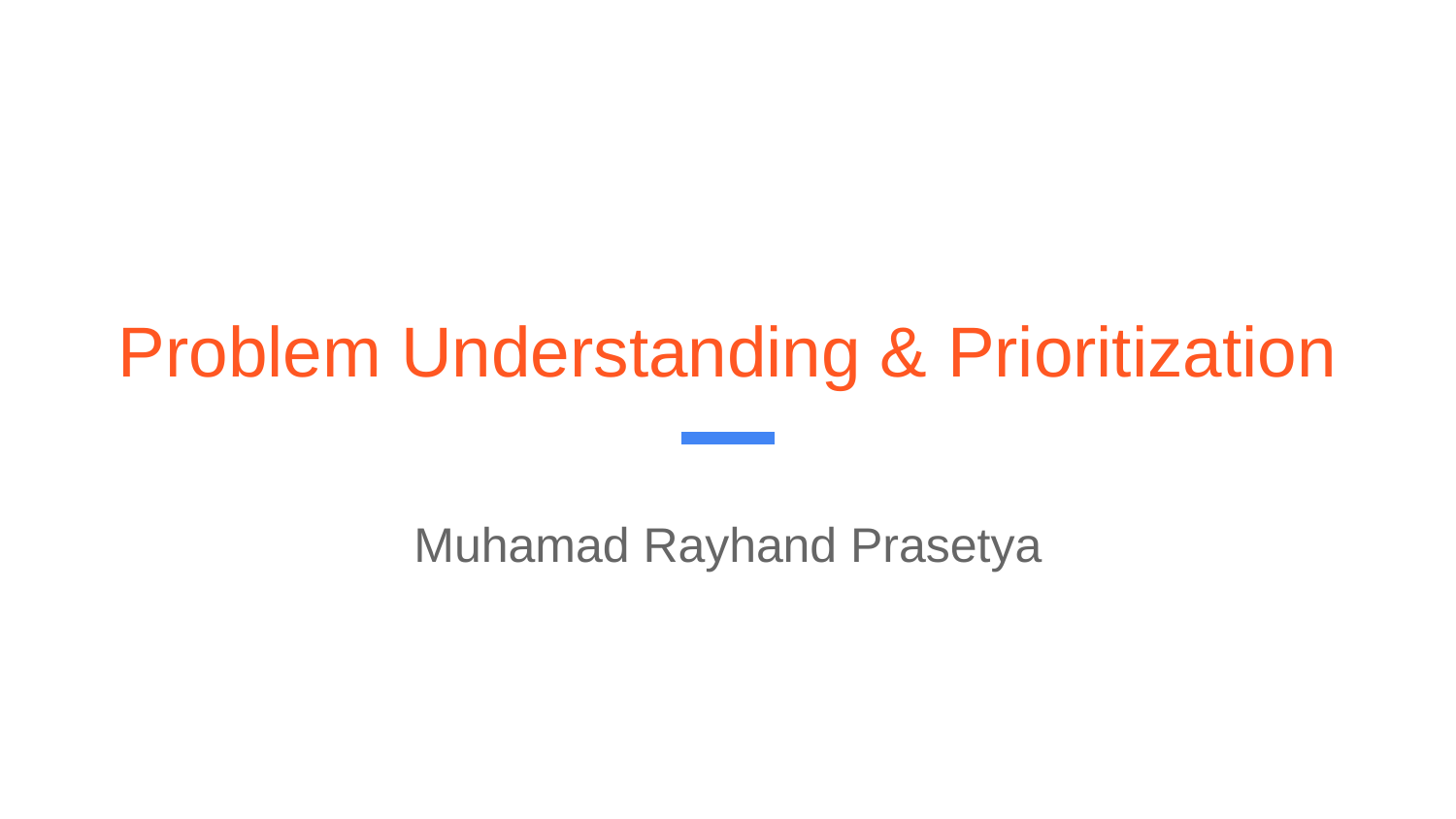

# Problem Understanding & Prioritization
Muhamad Rayhand Prasetya